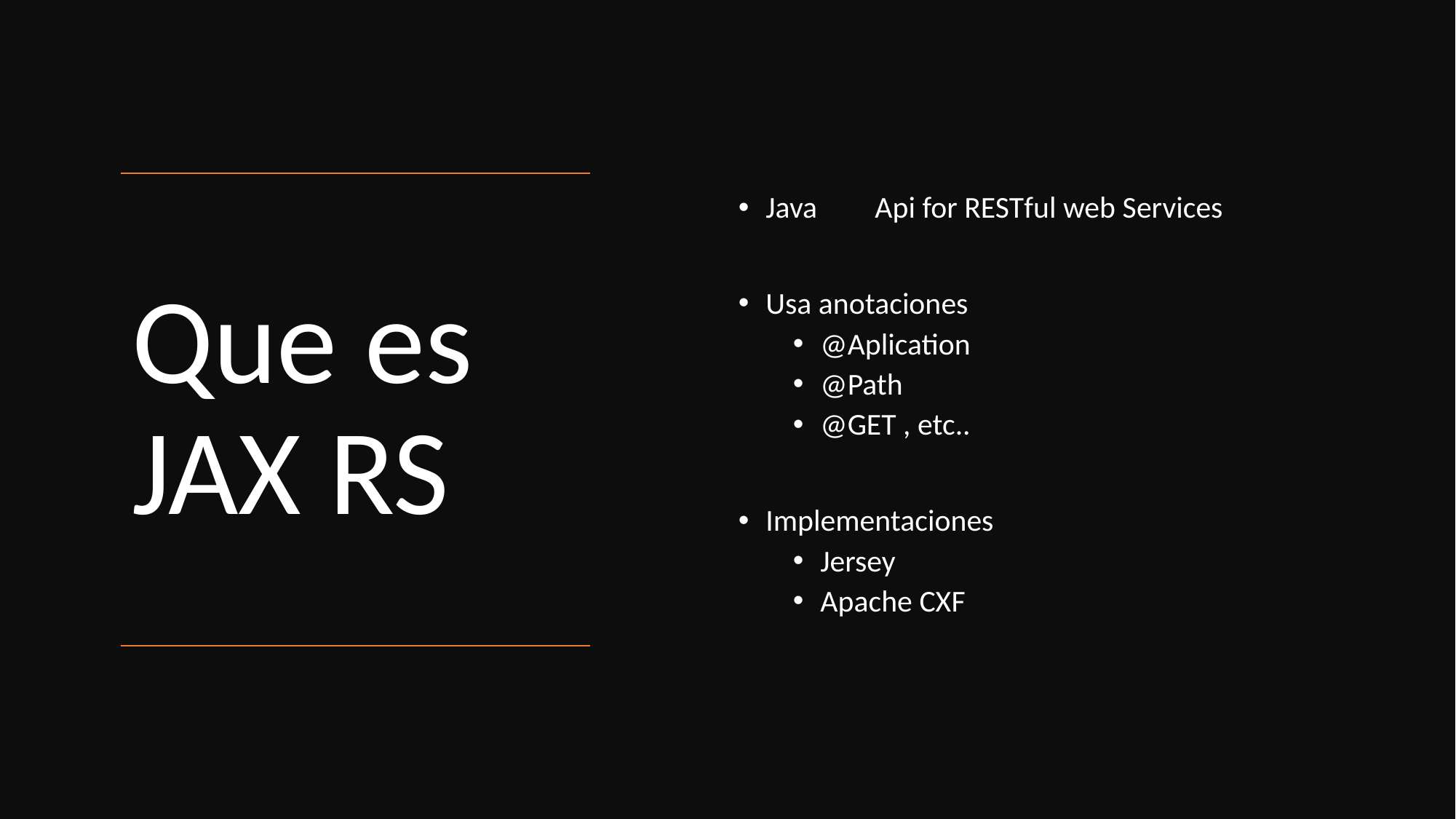

Java 	Api for RESTful web Services

Usa anotaciones
@Aplication
@Path
@GET , etc..

Implementaciones
Jersey
Apache CXF
# Que es JAX RS